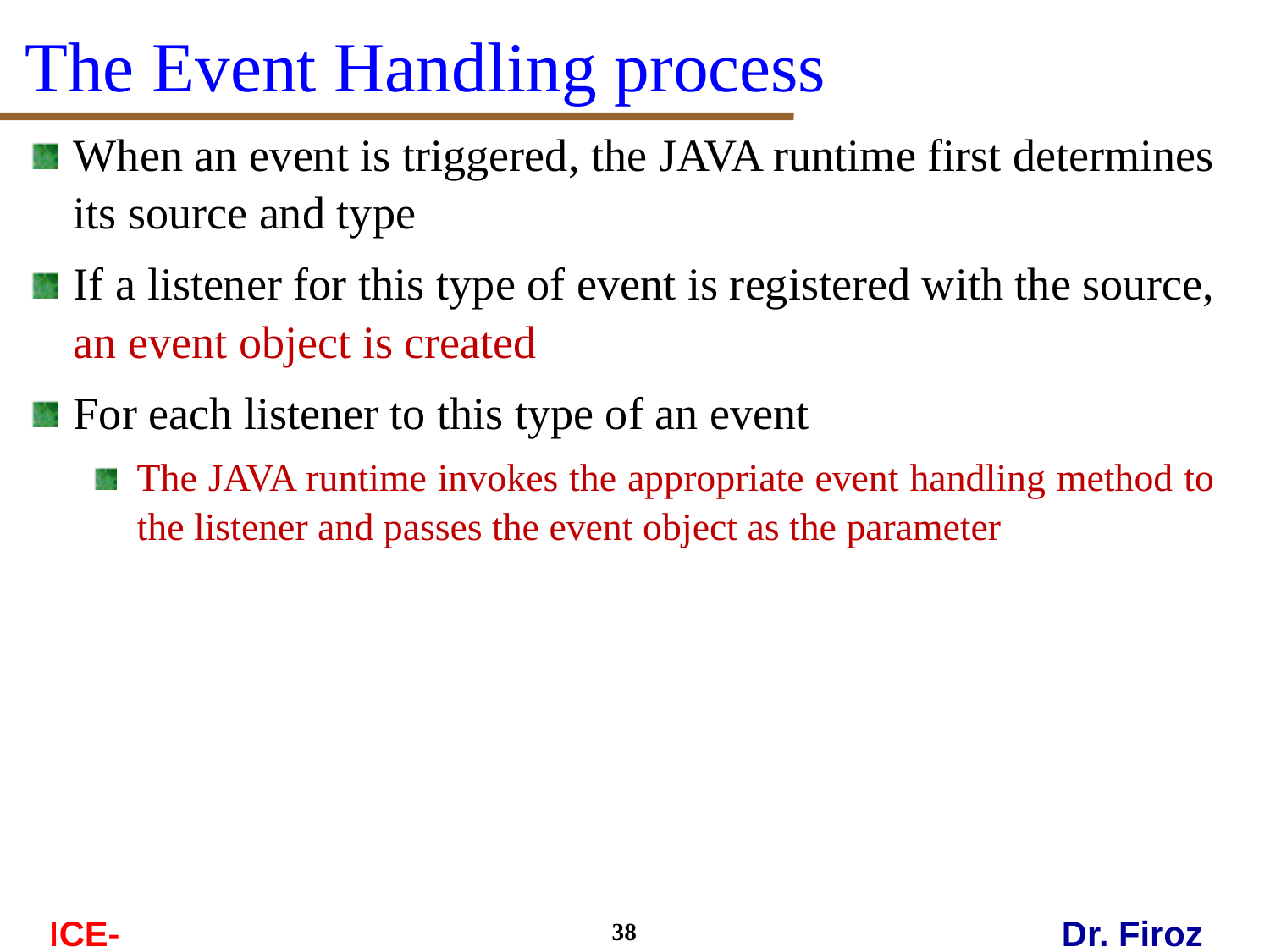

# The Event Handling process
When an event is triggered, the JAVA runtime first determines its source and type
If a listener for this type of event is registered with the source, an event object is created
For each listener to this type of an event
The JAVA runtime invokes the appropriate event handling method to the listener and passes the event object as the parameter

38